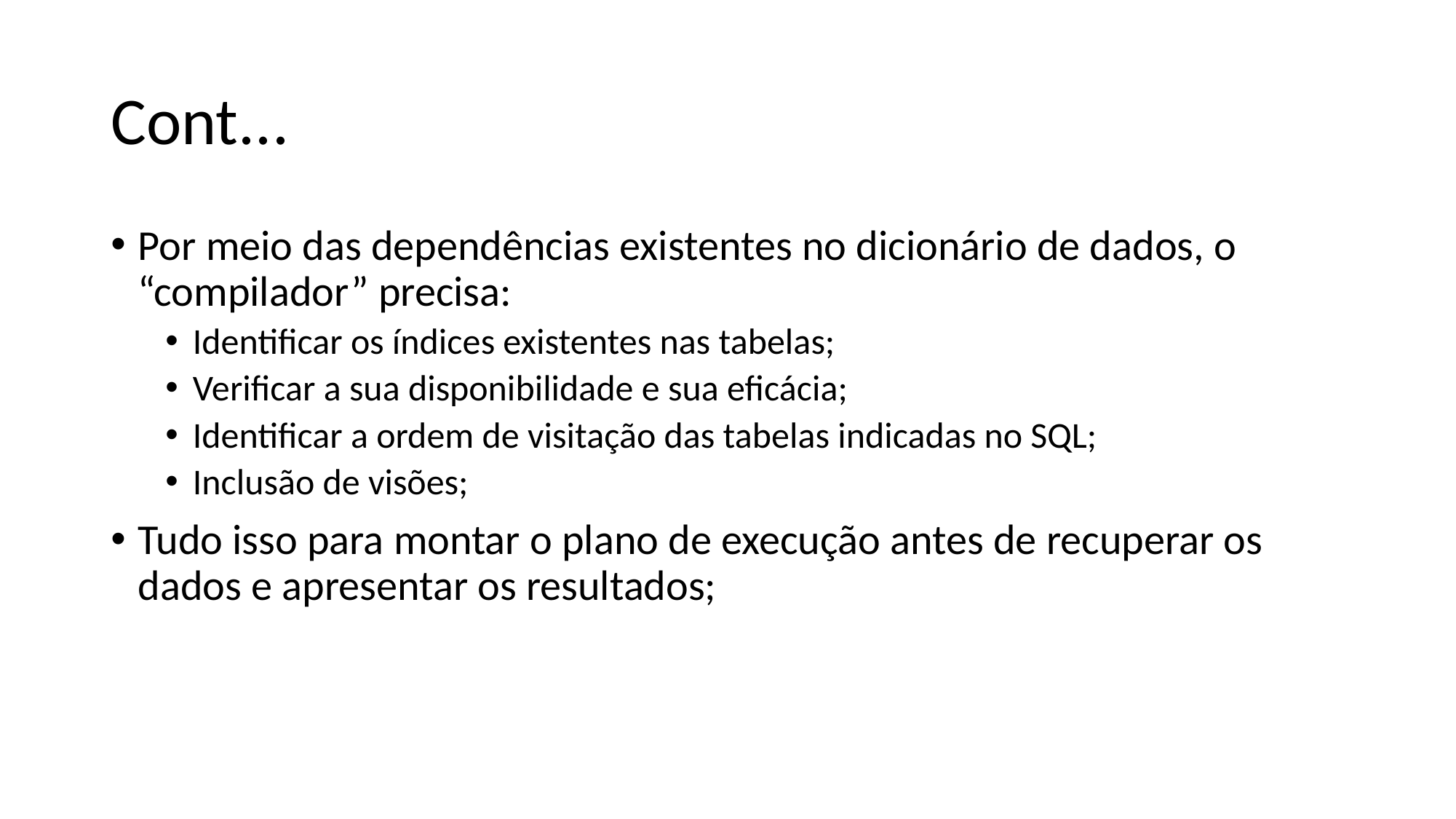

# Cont...
Por meio das dependências existentes no dicionário de dados, o “compilador” precisa:
Identificar os índices existentes nas tabelas;
Verificar a sua disponibilidade e sua eficácia;
Identificar a ordem de visitação das tabelas indicadas no SQL;
Inclusão de visões;
Tudo isso para montar o plano de execução antes de recuperar os dados e apresentar os resultados;